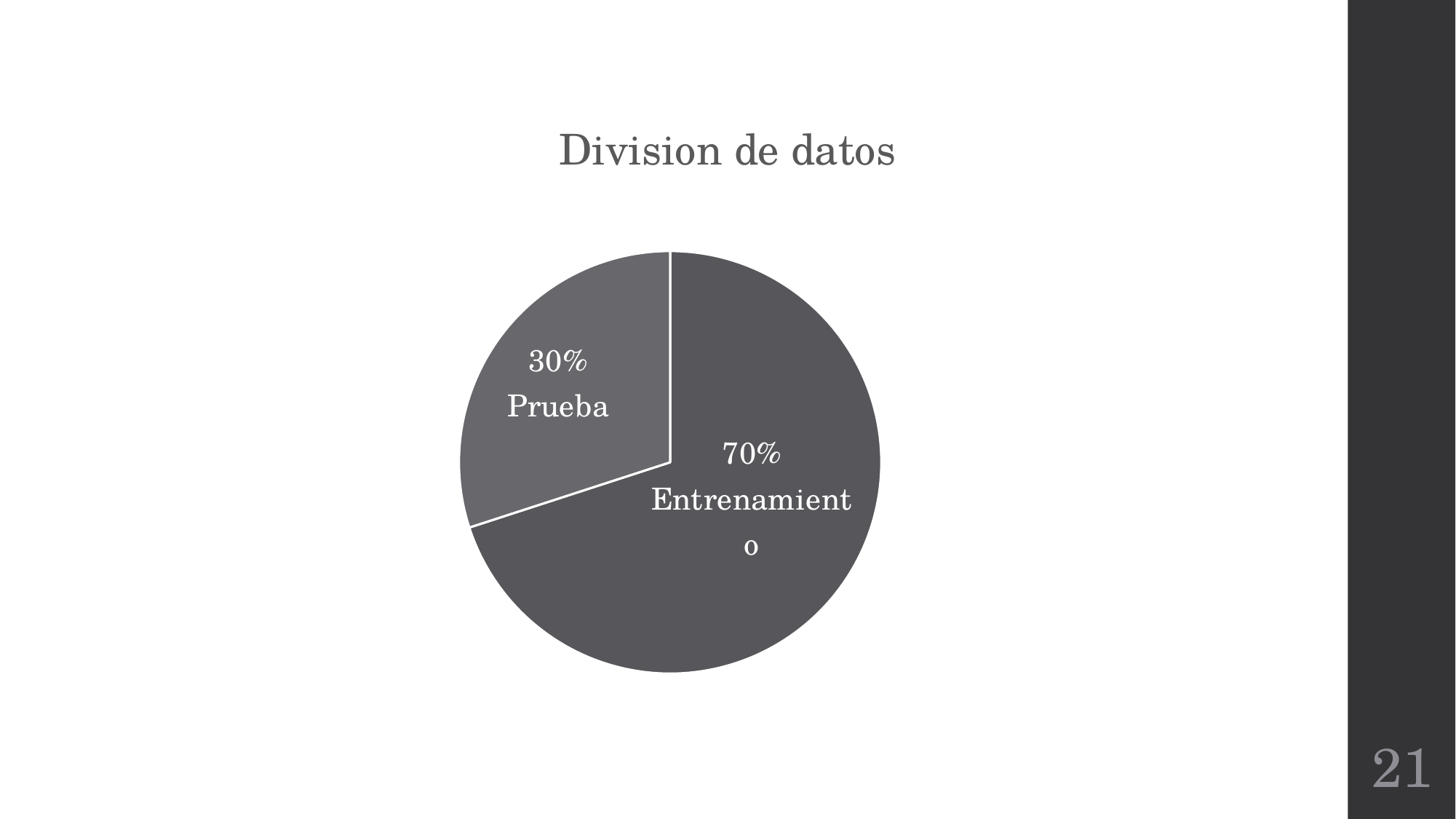

### Chart: Division de datos

| Category | Ventas |
|---|---|
| Entrenamiento. | 7.0 |
| Prueba. | 3.0 |
21